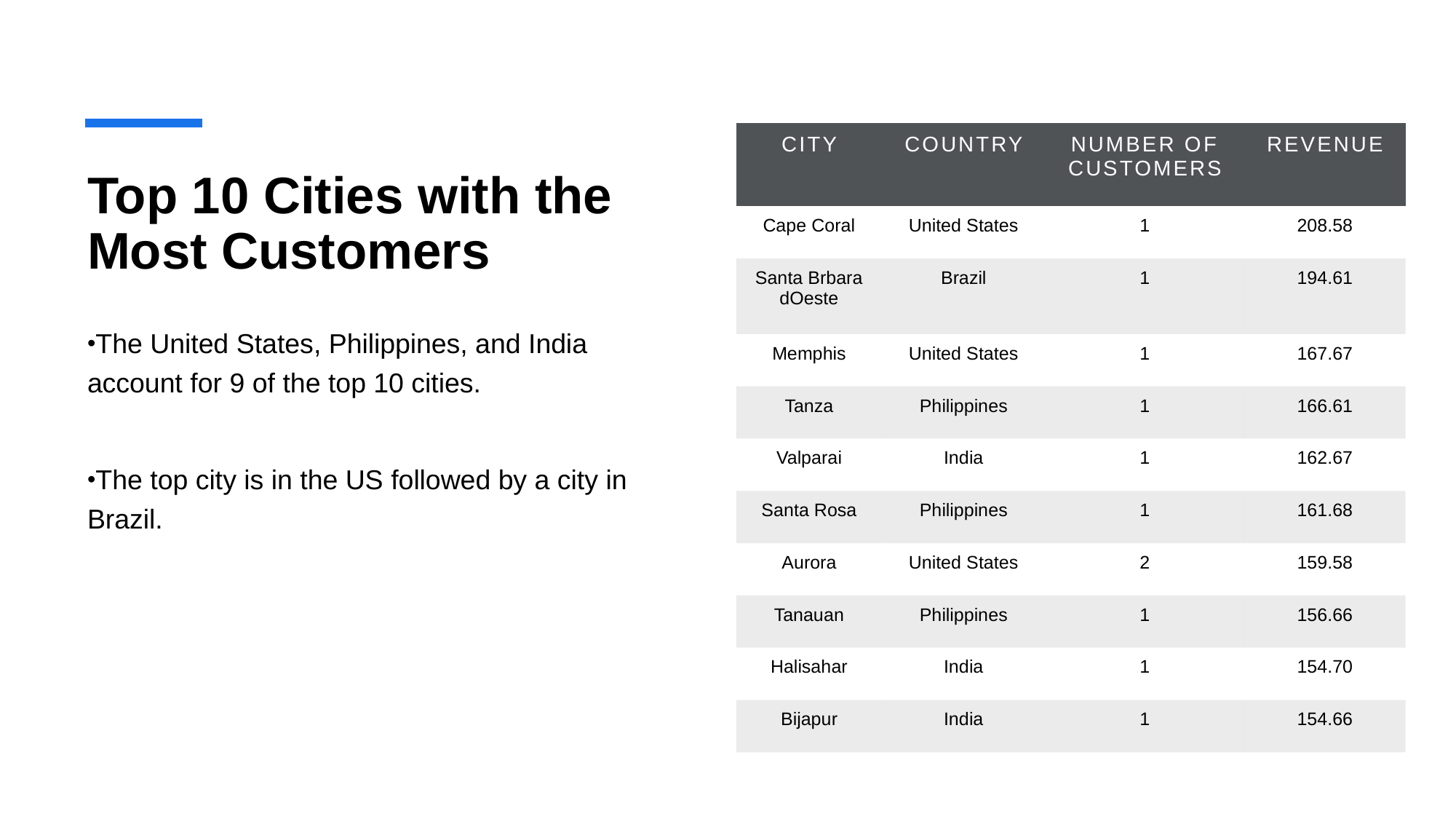

| City | Country | Number of Customers | Revenue |
| --- | --- | --- | --- |
| Cape Coral | United States | 1 | 208.58 |
| Santa Brbara dOeste | Brazil | 1 | 194.61 |
| Memphis | United States | 1 | 167.67 |
| Tanza | Philippines | 1 | 166.61 |
| Valparai | India | 1 | 162.67 |
| Santa Rosa | Philippines | 1 | 161.68 |
| Aurora | United States | 2 | 159.58 |
| Tanauan | Philippines | 1 | 156.66 |
| Halisahar | India | 1 | 154.70 |
| Bijapur | India | 1 | 154.66 |
# Top 10 Cities with the Most Customers
The United States, Philippines, and India account for 9 of the top 10 cities.

The top city is in the US followed by a city in Brazil.